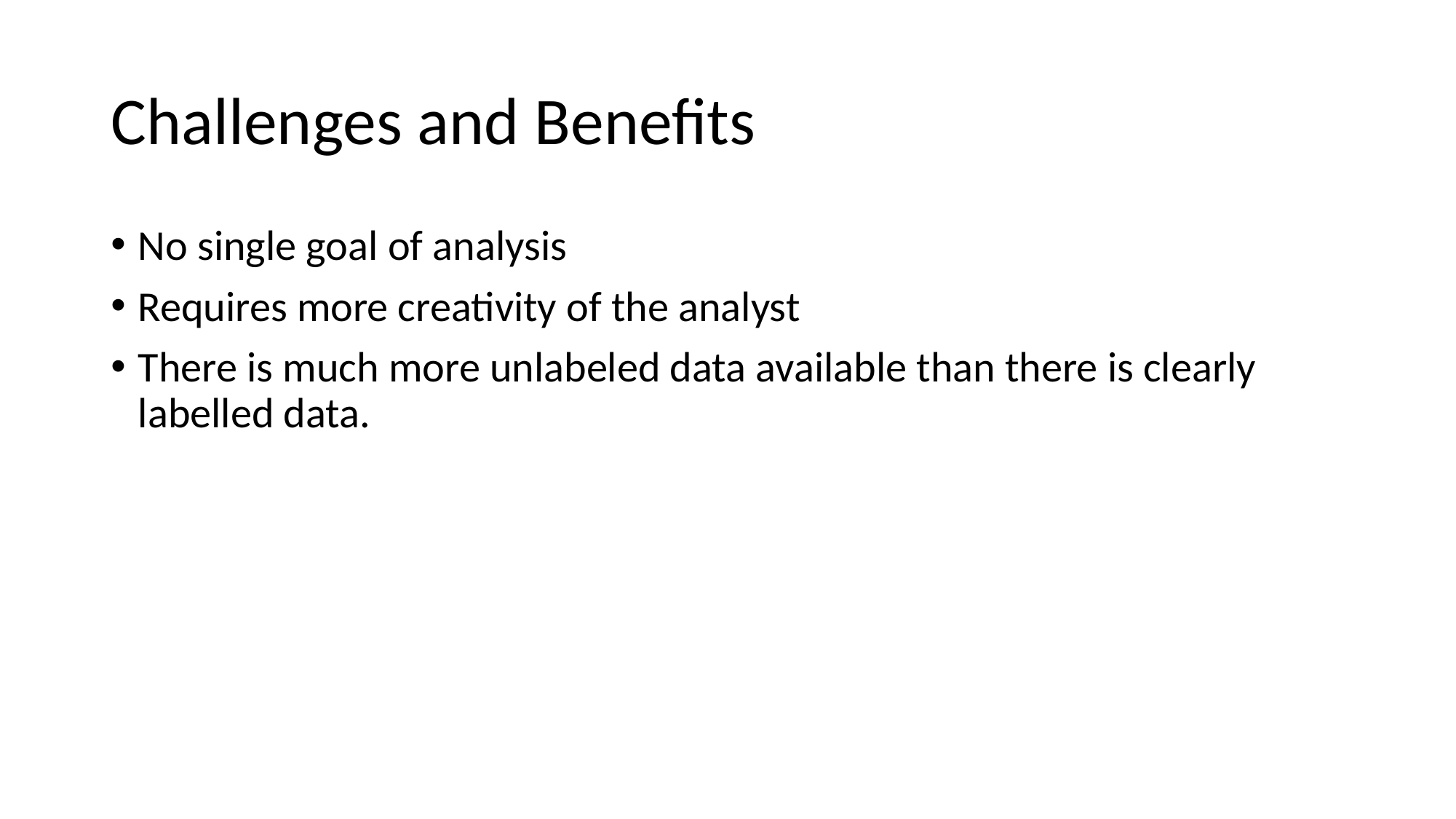

# Challenges and Benefits
No single goal of analysis
Requires more creativity of the analyst
There is much more unlabeled data available than there is clearly labelled data.